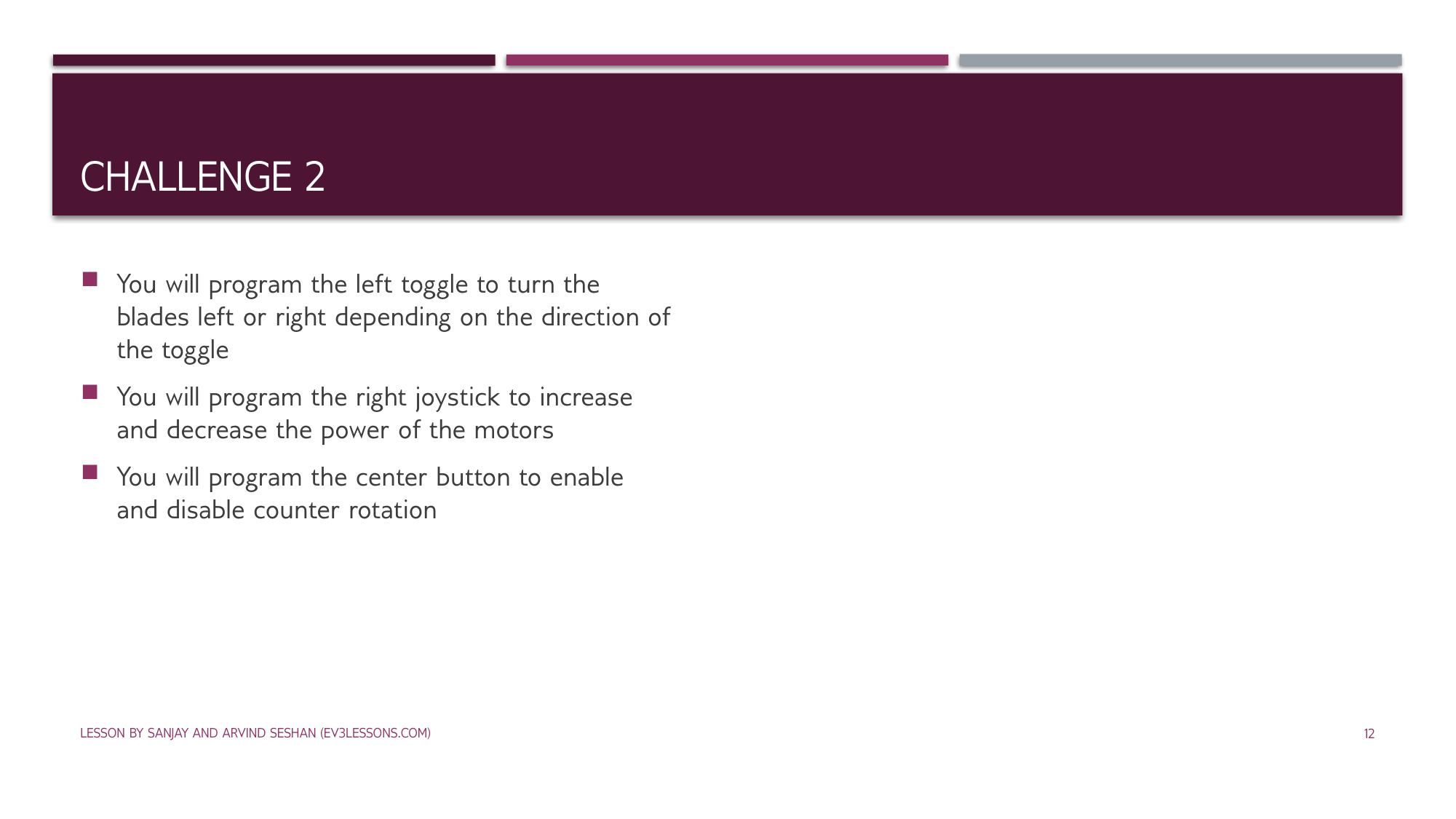

# Challenge 2
You will program the left toggle to turn the blades left or right depending on the direction of the toggle
You will program the right joystick to increase and decrease the power of the motors
You will program the center button to enable and disable counter rotation
Lesson by Sanjay and Arvind Seshan (EV3Lessons.com)
12